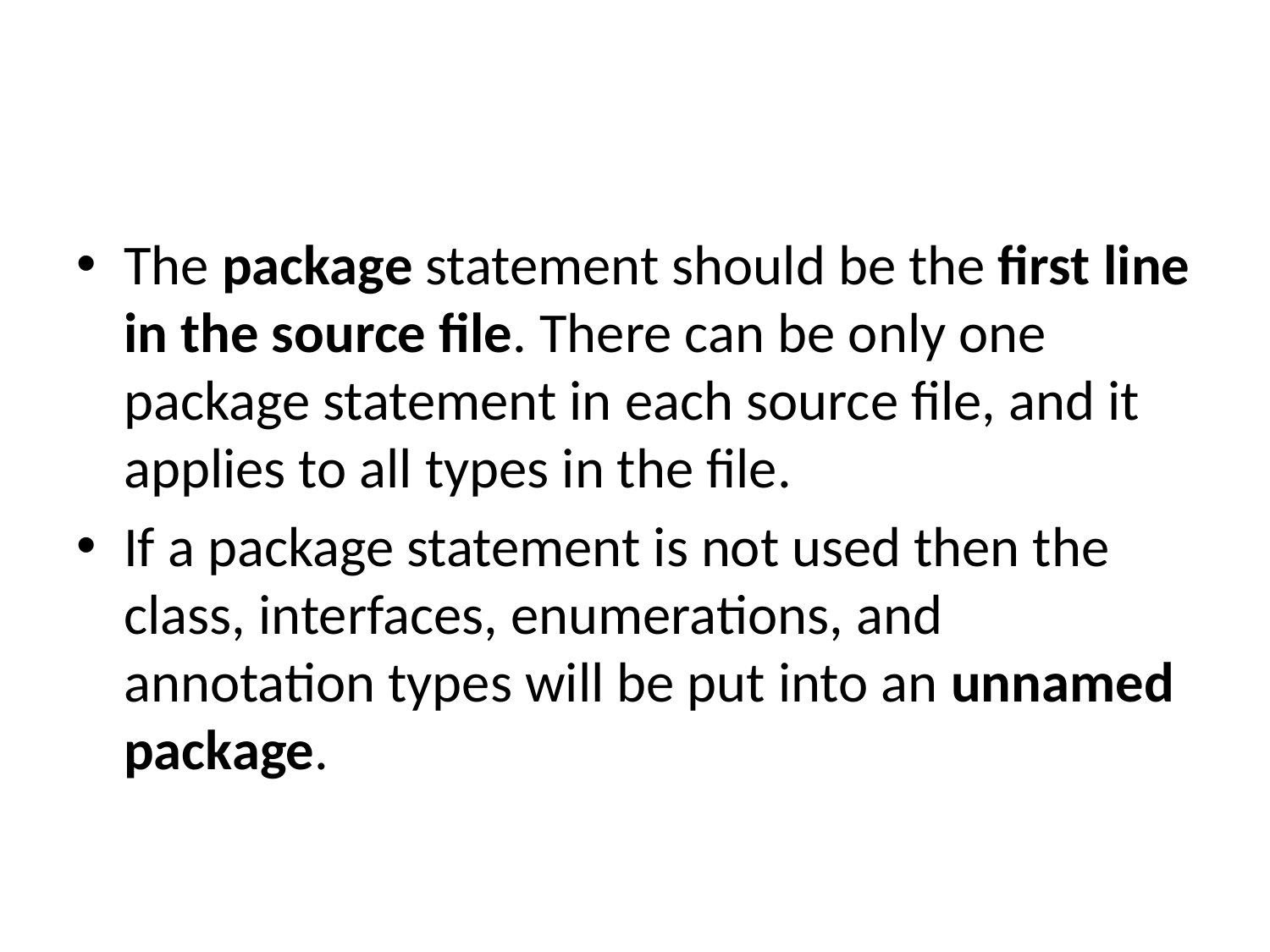

#
The package statement should be the first line in the source file. There can be only one package statement in each source file, and it applies to all types in the file.
If a package statement is not used then the class, interfaces, enumerations, and annotation types will be put into an unnamed package.